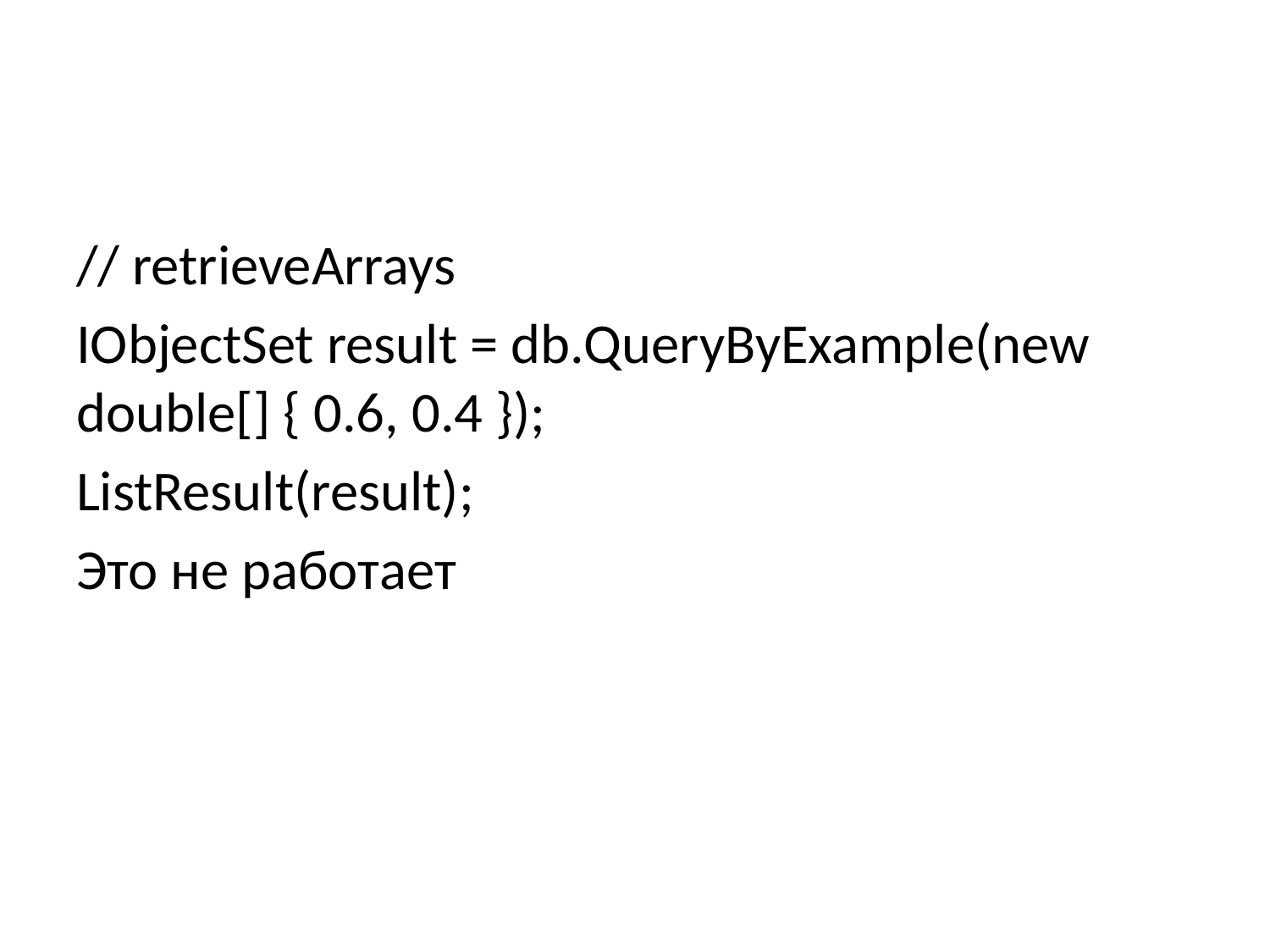

#
// retrieveArrays
IObjectSet result = db.QueryByExample(new double[] { 0.6, 0.4 });
ListResult(result);
Это не работает